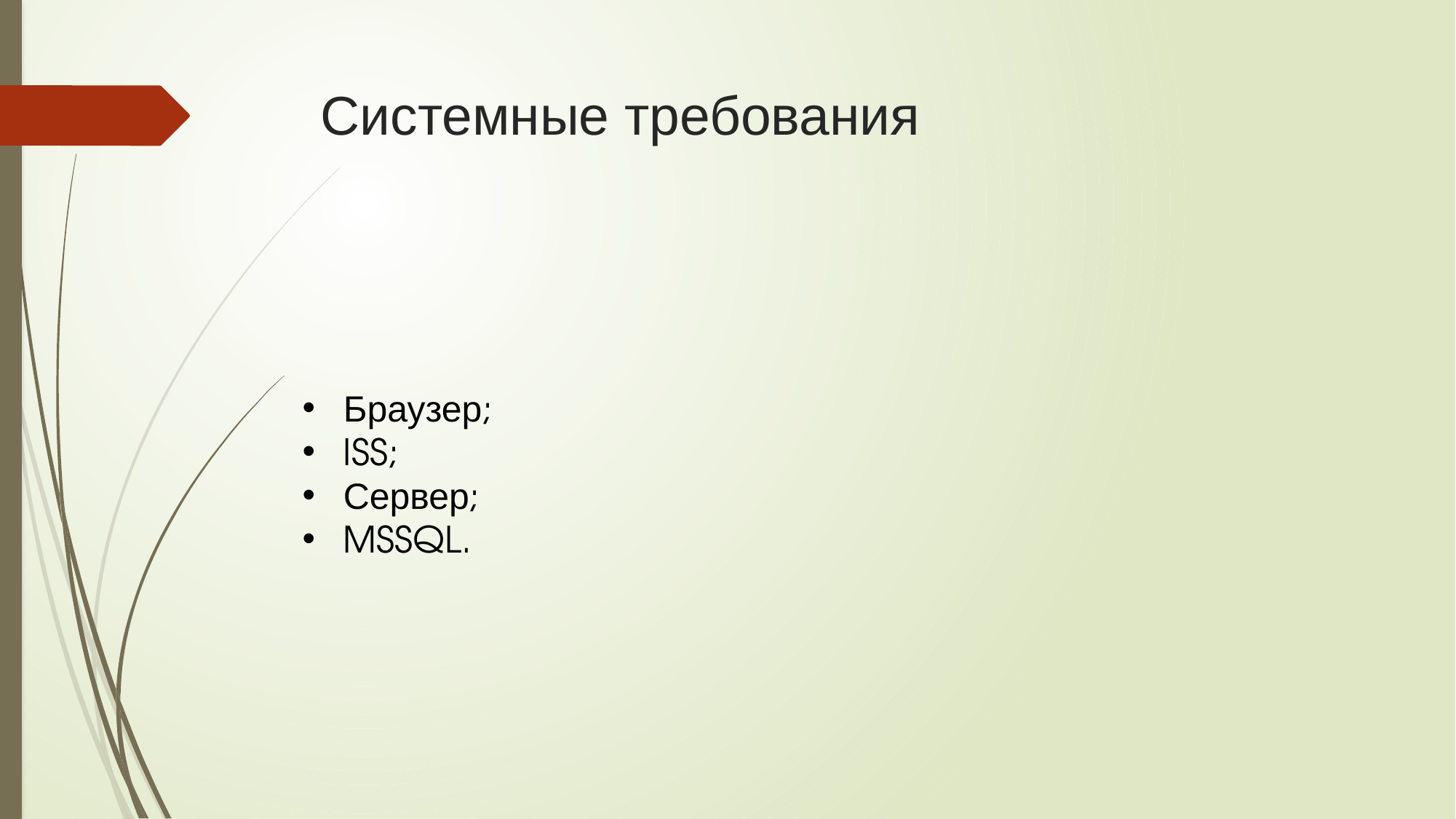

# Системные требования
Браузер;
ISS;
Сервер;
MSSQL.